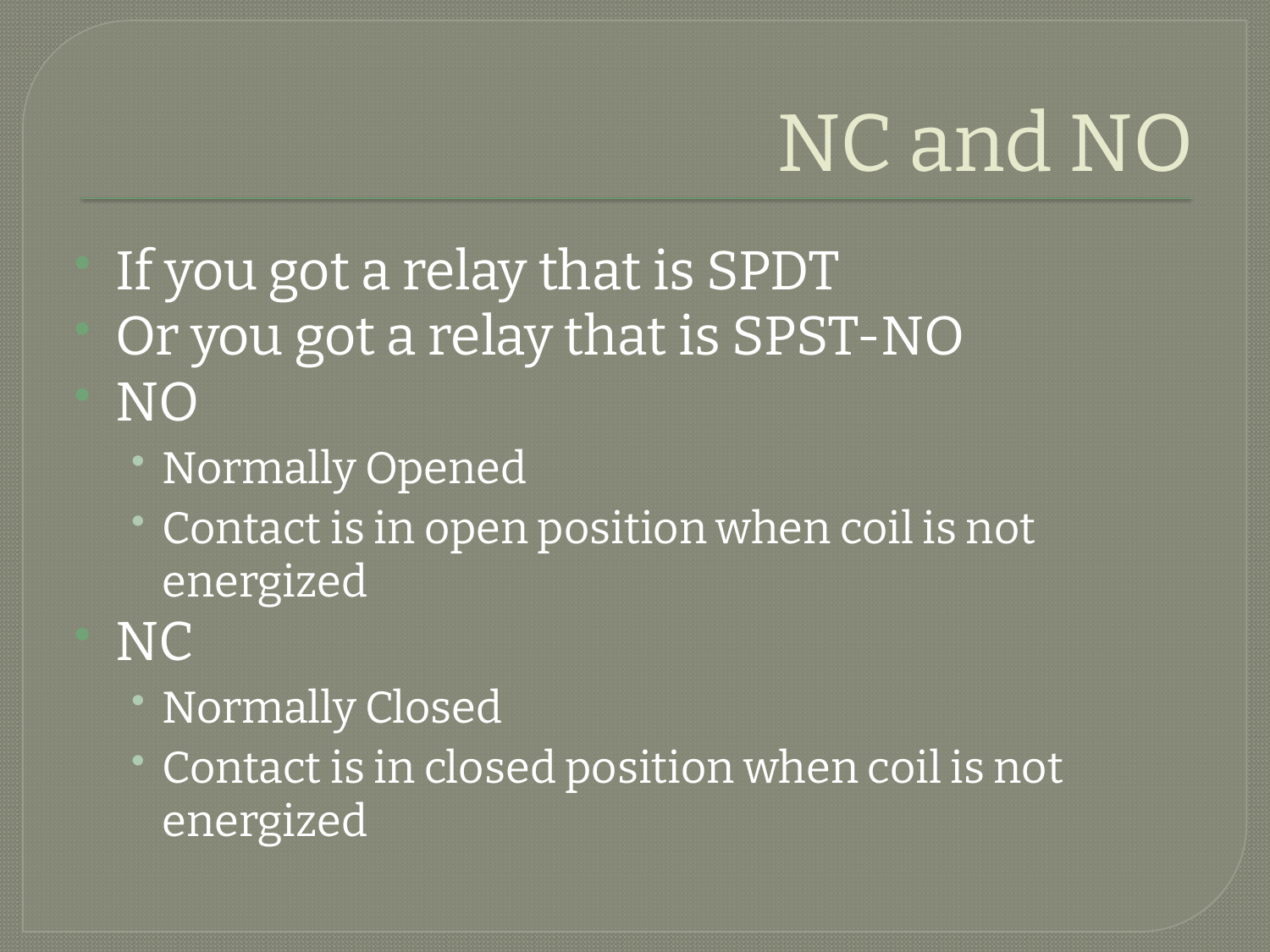

# NC and NO
If you got a relay that is SPDT
Or you got a relay that is SPST-NO
NO
Normally Opened
Contact is in open position when coil is not energized
NC
Normally Closed
Contact is in closed position when coil is not energized